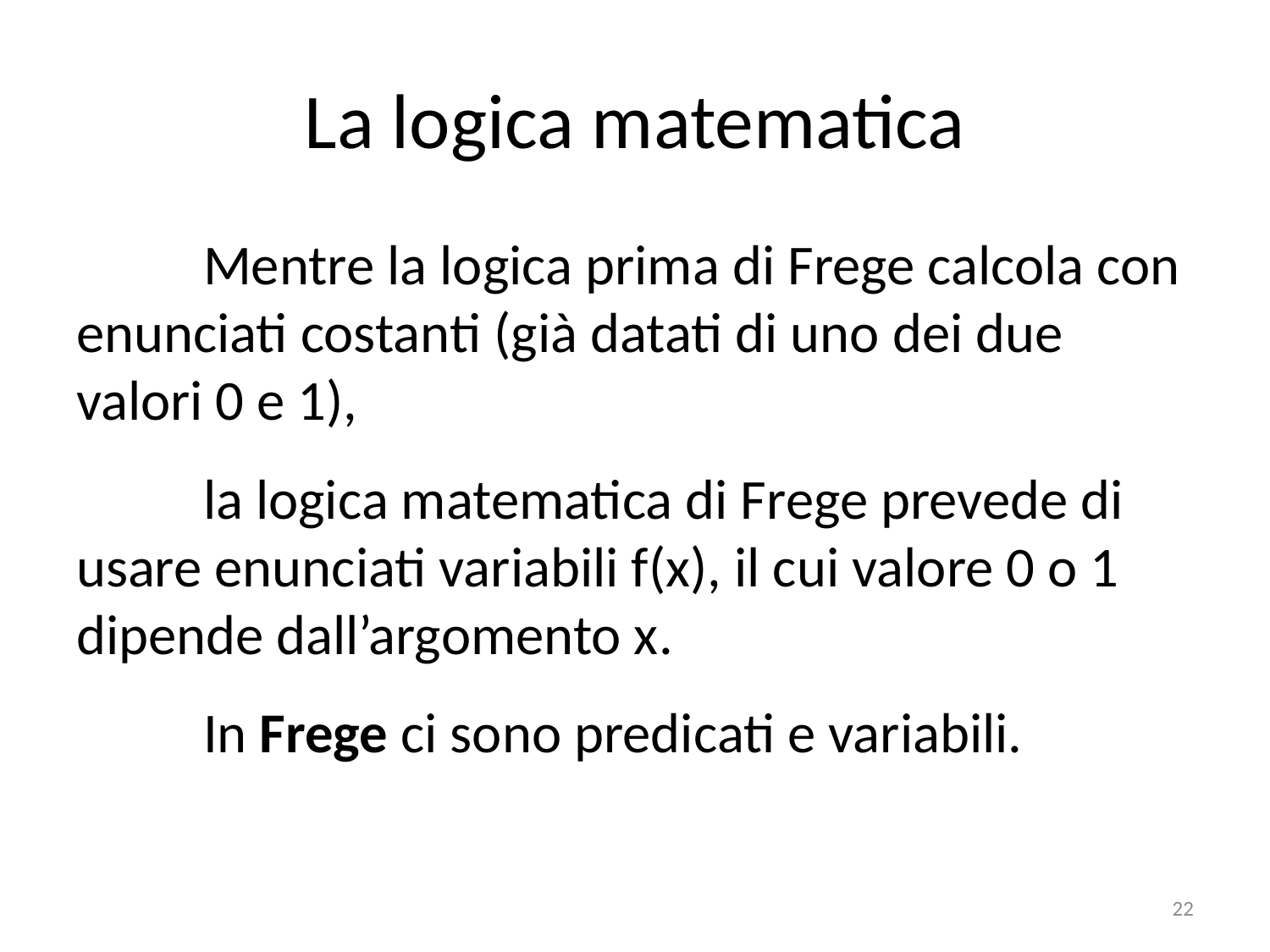

# La logica matematica
	Mentre la logica prima di Frege calcola con enunciati costanti (già datati di uno dei due valori 0 e 1),

	la logica matematica di Frege prevede di usare enunciati variabili f(x), il cui valore 0 o 1 dipende dall’argomento x.

	In Frege ci sono predicati e variabili.

22